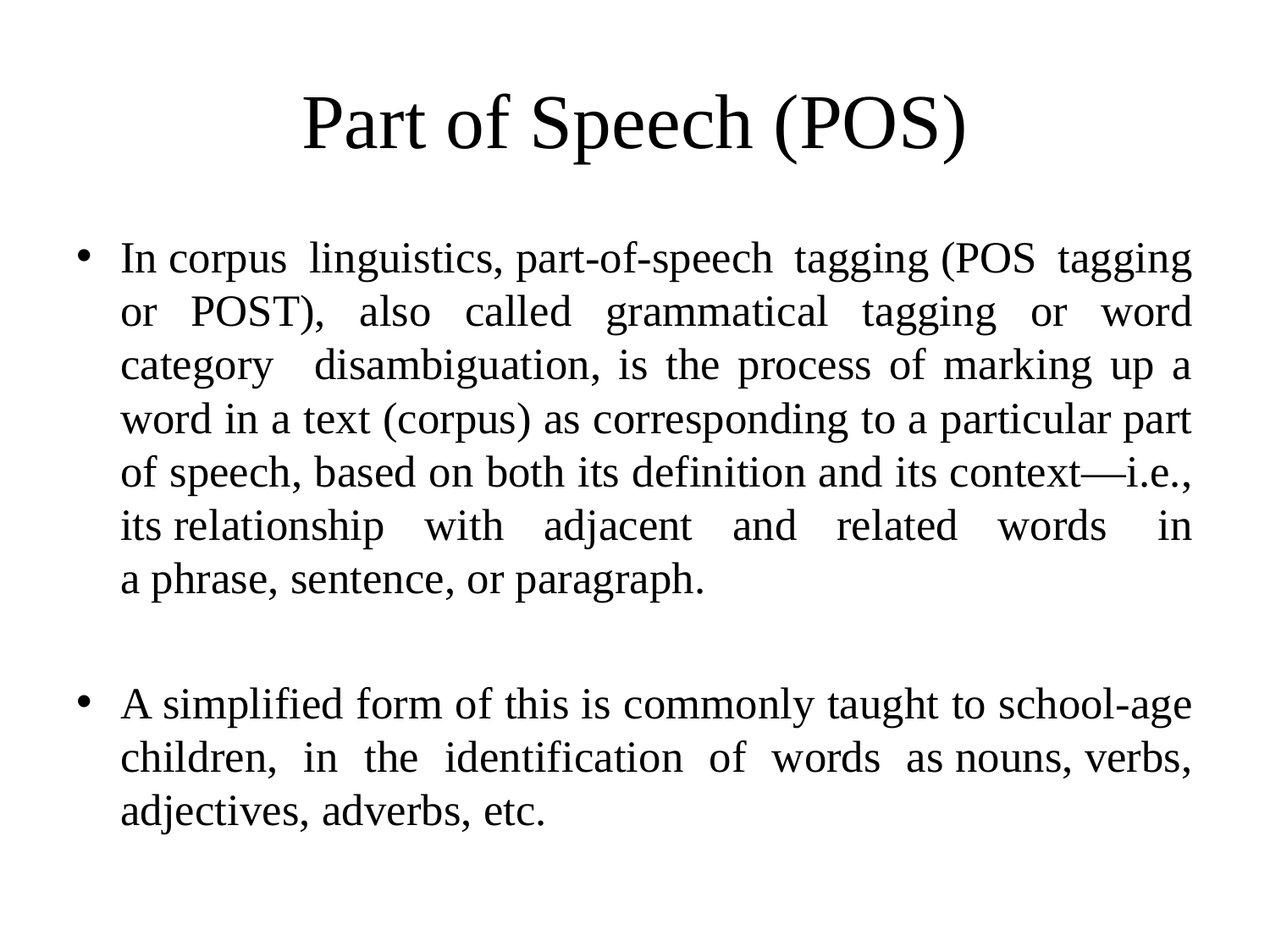

# Part of Speech (POS)
In corpus linguistics, part-of-speech tagging (POS tagging or POST), also called grammatical tagging or word category   disambiguation, is the process of marking up a word in a text (corpus) as corresponding to a particular part of speech, based on both its definition and its context—i.e., its relationship with adjacent and related words  in a phrase, sentence, or paragraph.

A simplified form of this is commonly taught to school-age children, in the identification of words as nouns, verbs, adjectives, adverbs, etc.